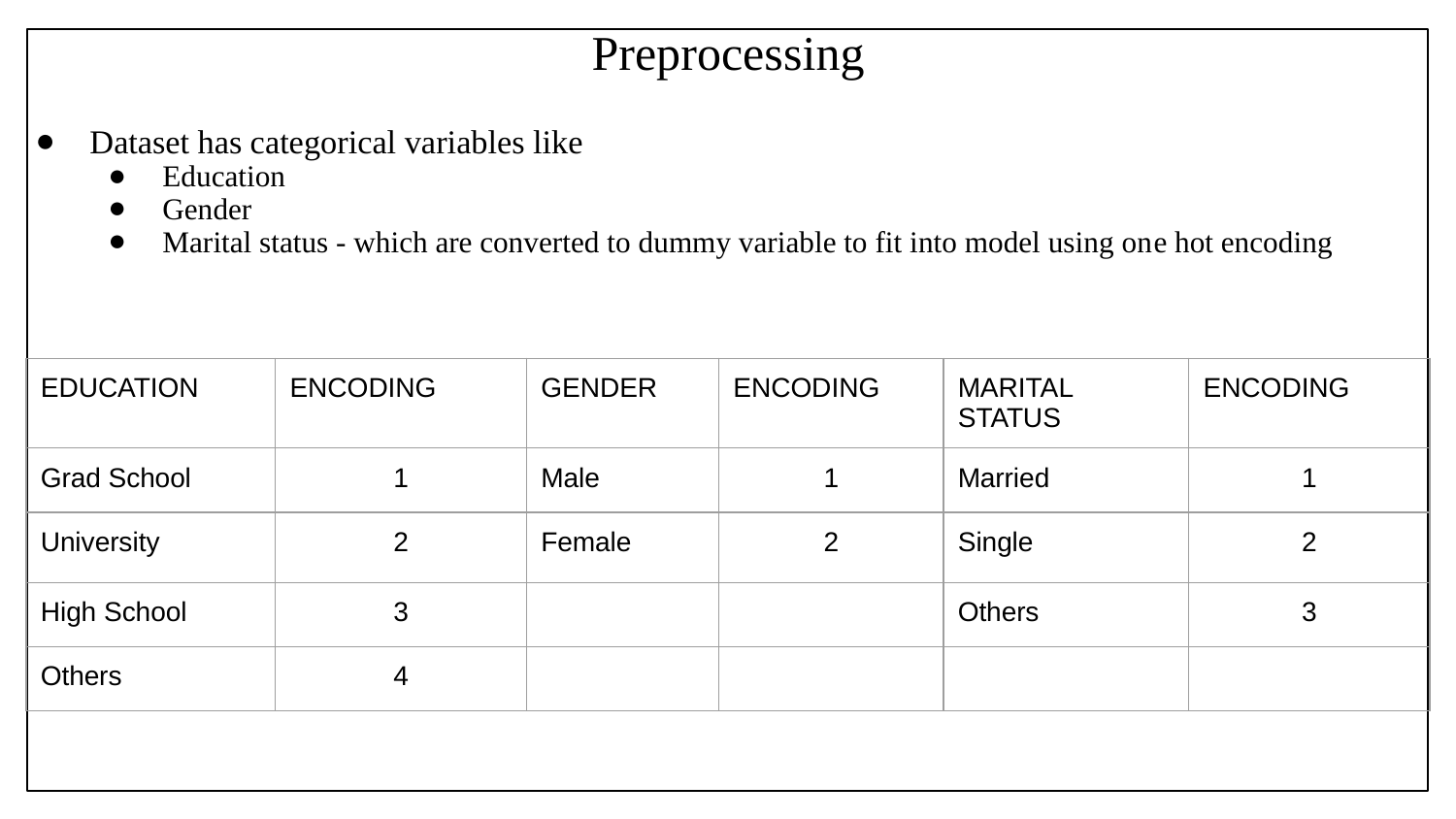

# Preprocessing
Dataset has categorical variables like
Education
Gender
Marital status - which are converted to dummy variable to fit into model using one hot encoding
| EDUCATION | ENCODING | GENDER | ENCODING | MARITAL STATUS | ENCODING |
| --- | --- | --- | --- | --- | --- |
| Grad School | 1 | Male | 1 | Married | 1 |
| University | 2 | Female | 2 | Single | 2 |
| High School | 3 |  |  | Others | 3 |
| Others | 4 |  |  |  |  |